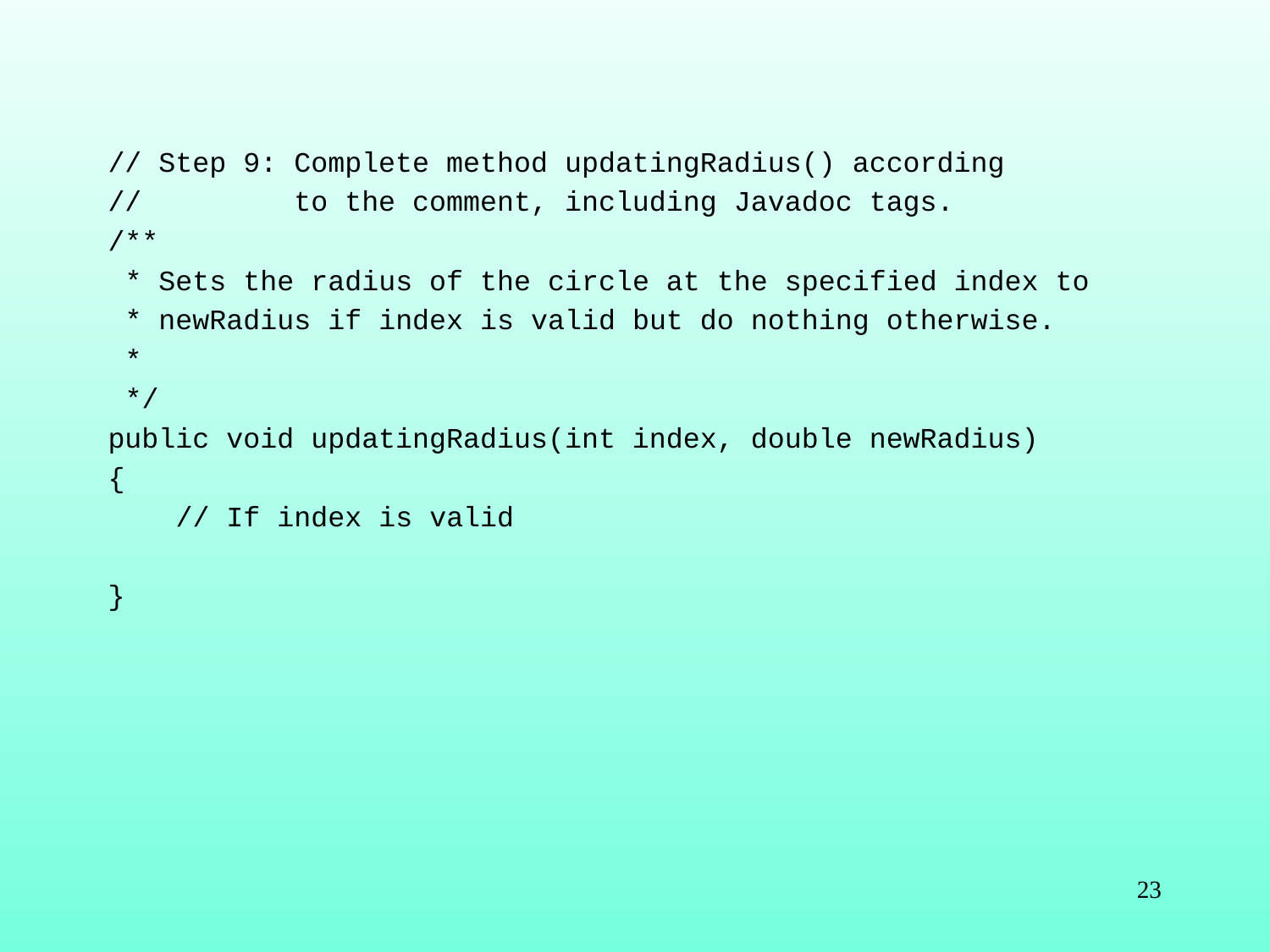

// Step 9: Complete method updatingRadius() according
//         to the comment, including Javadoc tags.
/**
 * Sets the radius of the circle at the specified index to
 * newRadius if index is valid but do nothing otherwise.
 *
 */
public void updatingRadius(int index, double newRadius)
{
    // If index is valid

}
23